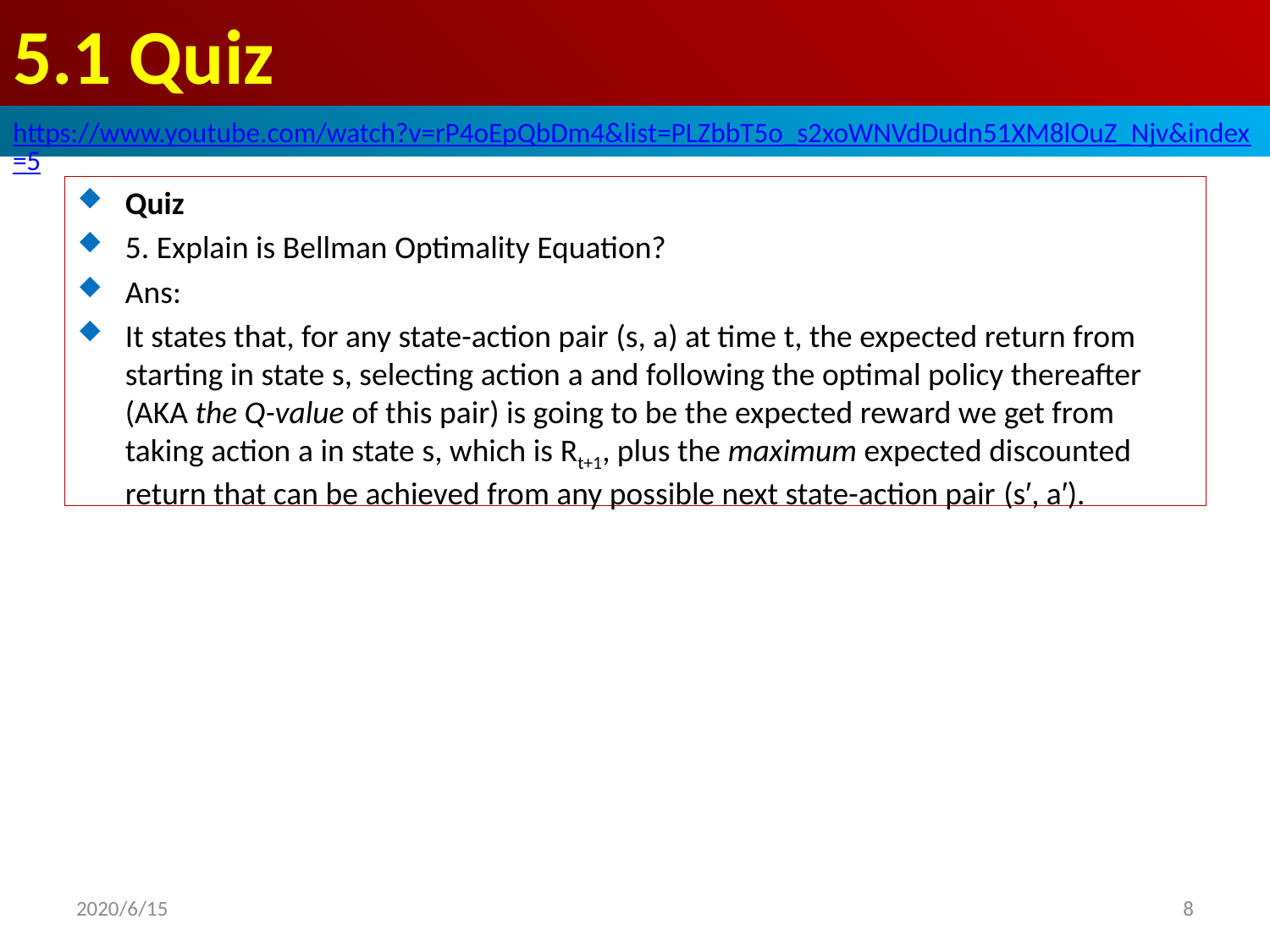

# 5.1 Quiz
https://www.youtube.com/watch?v=rP4oEpQbDm4&list=PLZbbT5o_s2xoWNVdDudn51XM8lOuZ_Njv&index=5
Quiz
5. Explain is Bellman Optimality Equation?
Ans:
It states that, for any state-action pair (s, a) at time t, the expected return from starting in state s, selecting action a and following the optimal policy thereafter (AKA the Q-value of this pair) is going to be the expected reward we get from taking action a in state s, which is Rt+1, plus the maximum expected discounted return that can be achieved from any possible next state-action pair (s′, a′).

2020/6/15
8